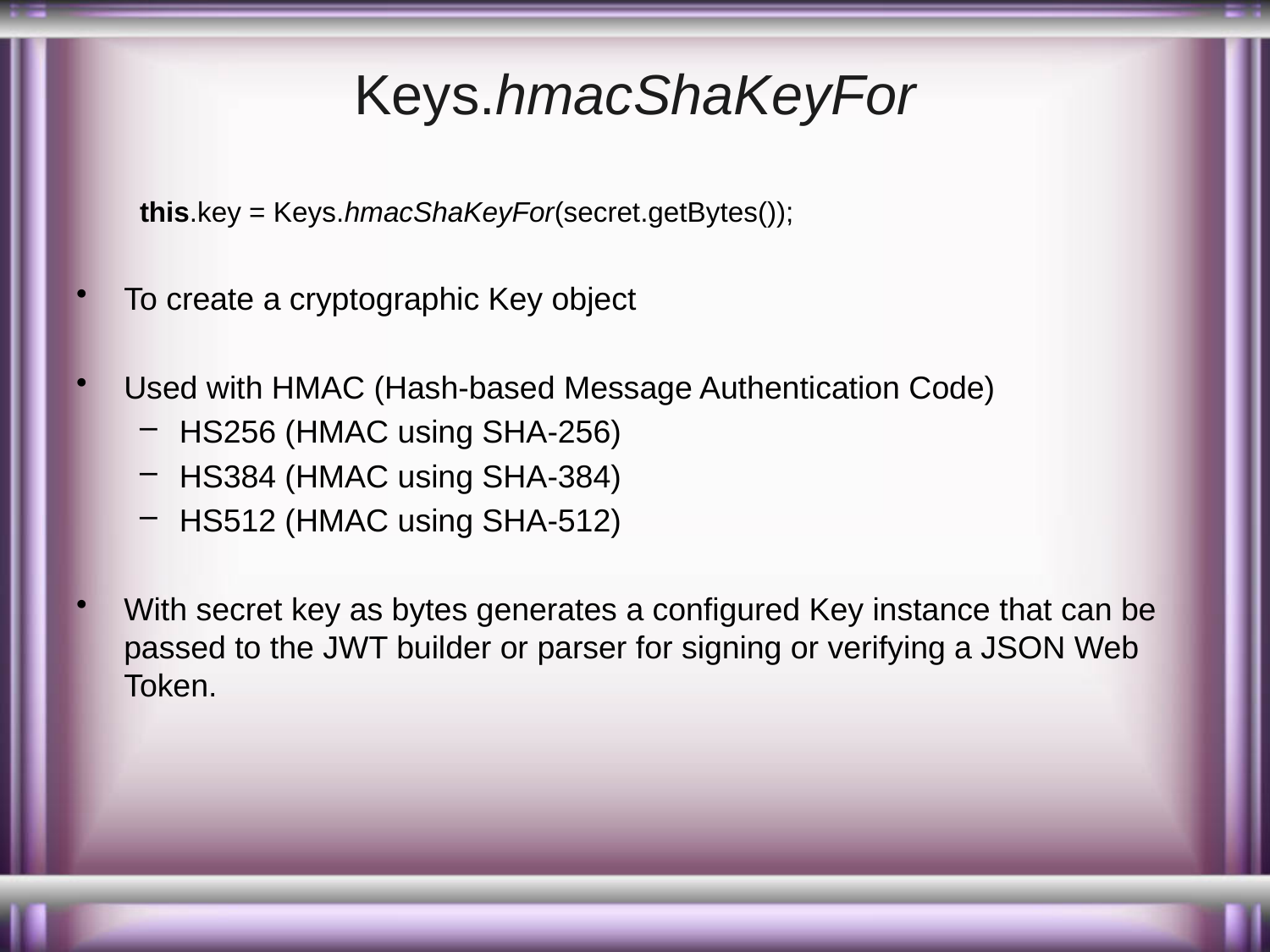

# Keys.hmacShaKeyFor

this.key = Keys.hmacShaKeyFor(secret.getBytes());

To create a cryptographic Key object

Used with HMAC (Hash-based Message Authentication Code)
HS256 (HMAC using SHA-256)
HS384 (HMAC using SHA-384)
HS512 (HMAC using SHA-512)

With secret key as bytes generates a configured Key instance that can be passed to the JWT builder or parser for signing or verifying a JSON Web Token.